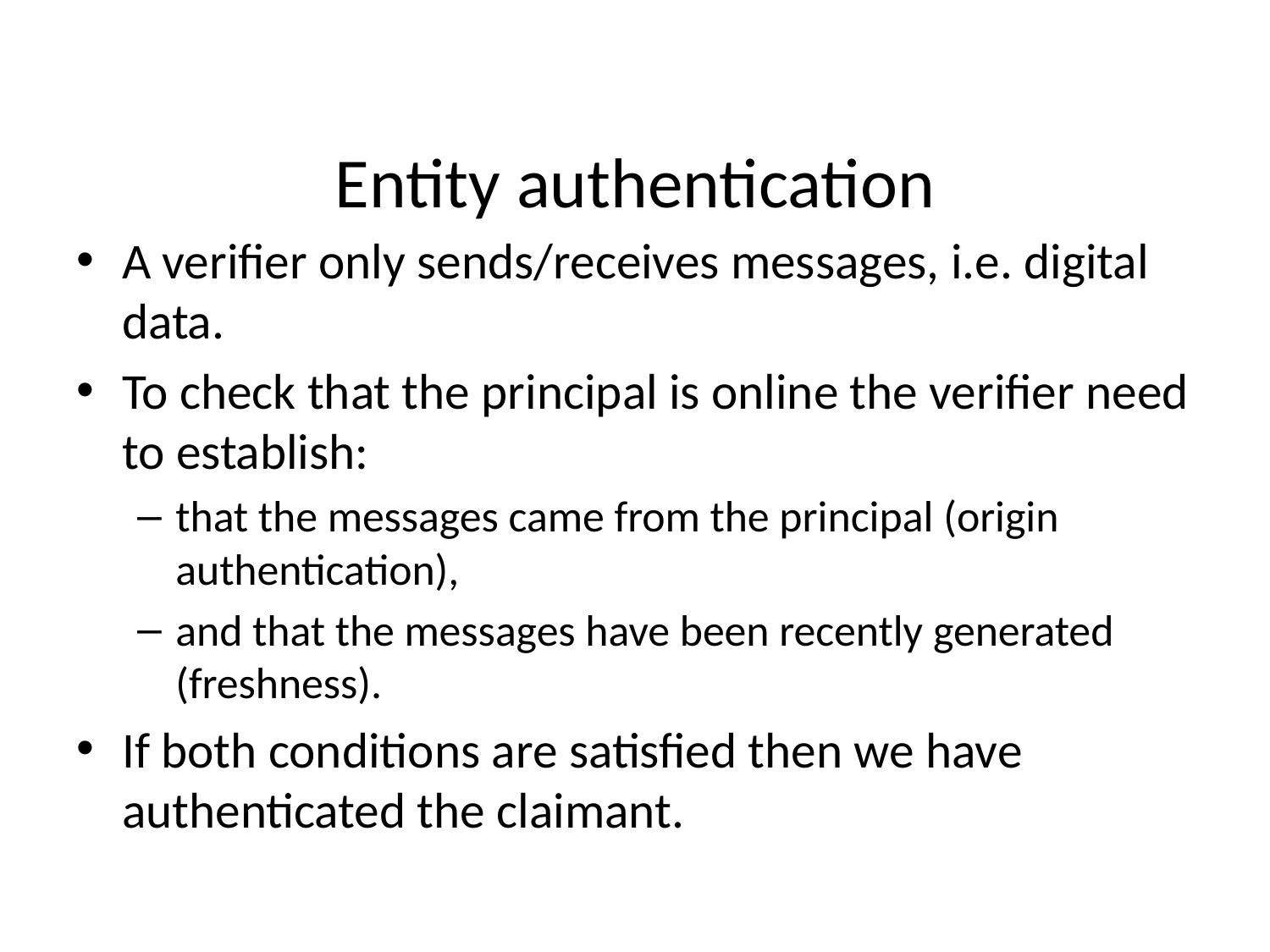

# Entity authentication
A verifier only sends/receives messages, i.e. digital data.
To check that the principal is online the verifier need to establish:
that the messages came from the principal (origin authentication),
and that the messages have been recently generated (freshness).
If both conditions are satisfied then we have authenticated the claimant.